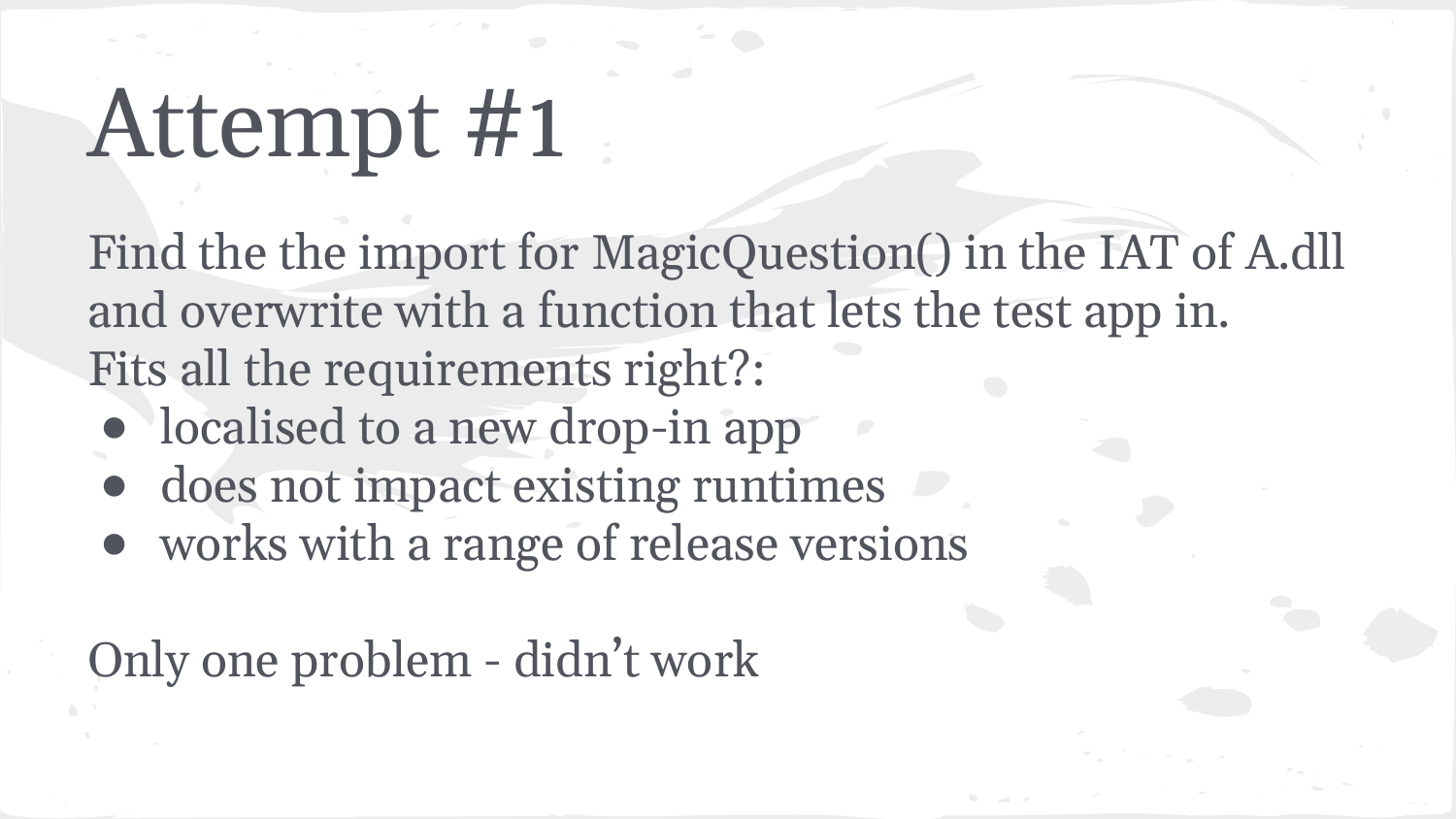

# Attempt #1
Find the the import for MagicQuestion() in the IAT of A.dll and overwrite with a function that lets the test app in.
Fits all the requirements right?:
localised to a new drop-in app
does not impact existing runtimes
works with a range of release versions

Only one problem - didn’t work